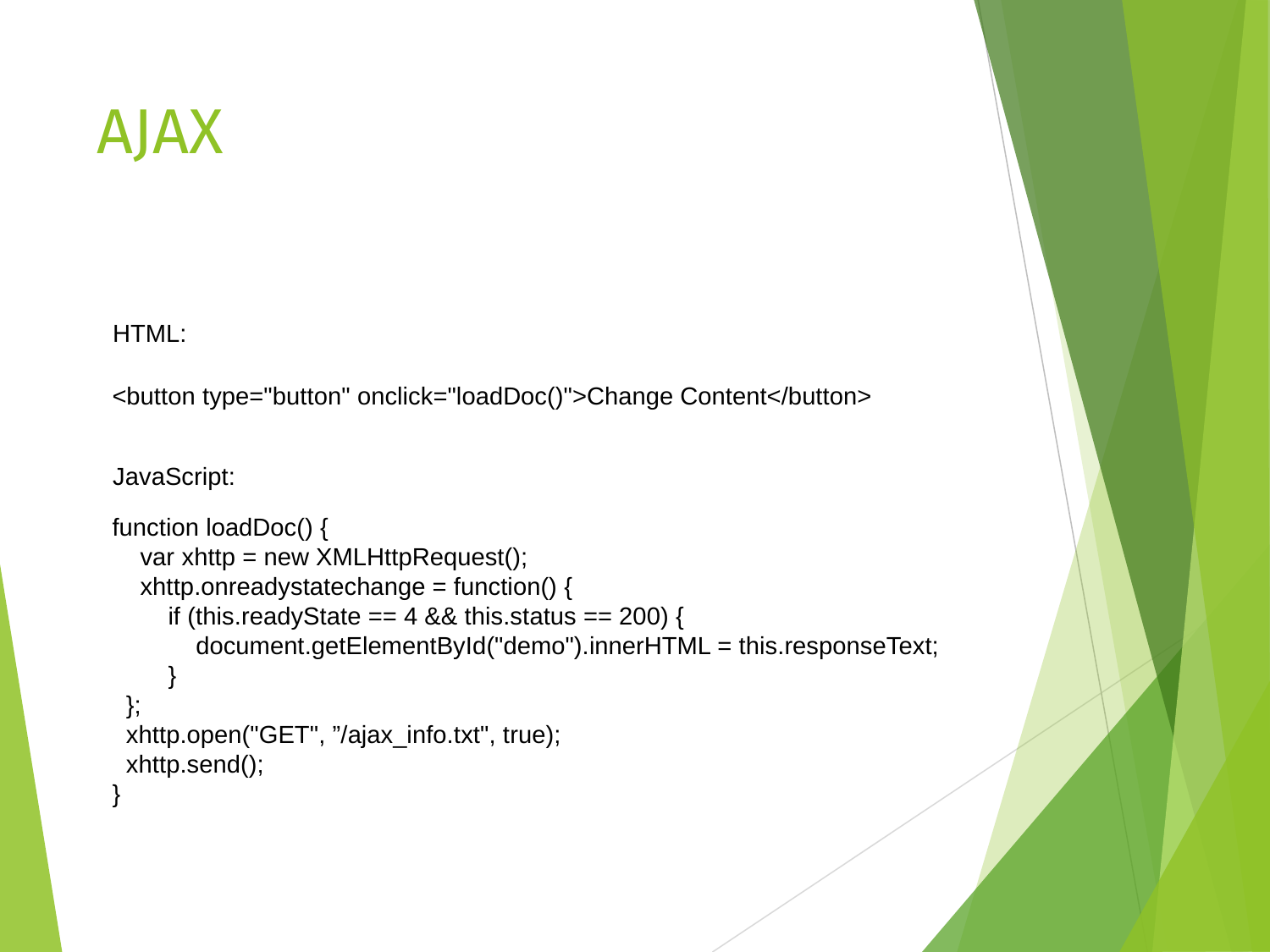

# AJAX
HTML:
<button type="button" onclick="loadDoc()">Change Content</button>
JavaScript:

function loadDoc() {
    var xhttp = new XMLHttpRequest();
    xhttp.onreadystatechange = function() {
        if (this.readyState == 4 && this.status == 200) {
            document.getElementById("demo").innerHTML = this.responseText;
        }
  };
  xhttp.open("GET", ”/ajax_info.txt", true);
  xhttp.send();
}